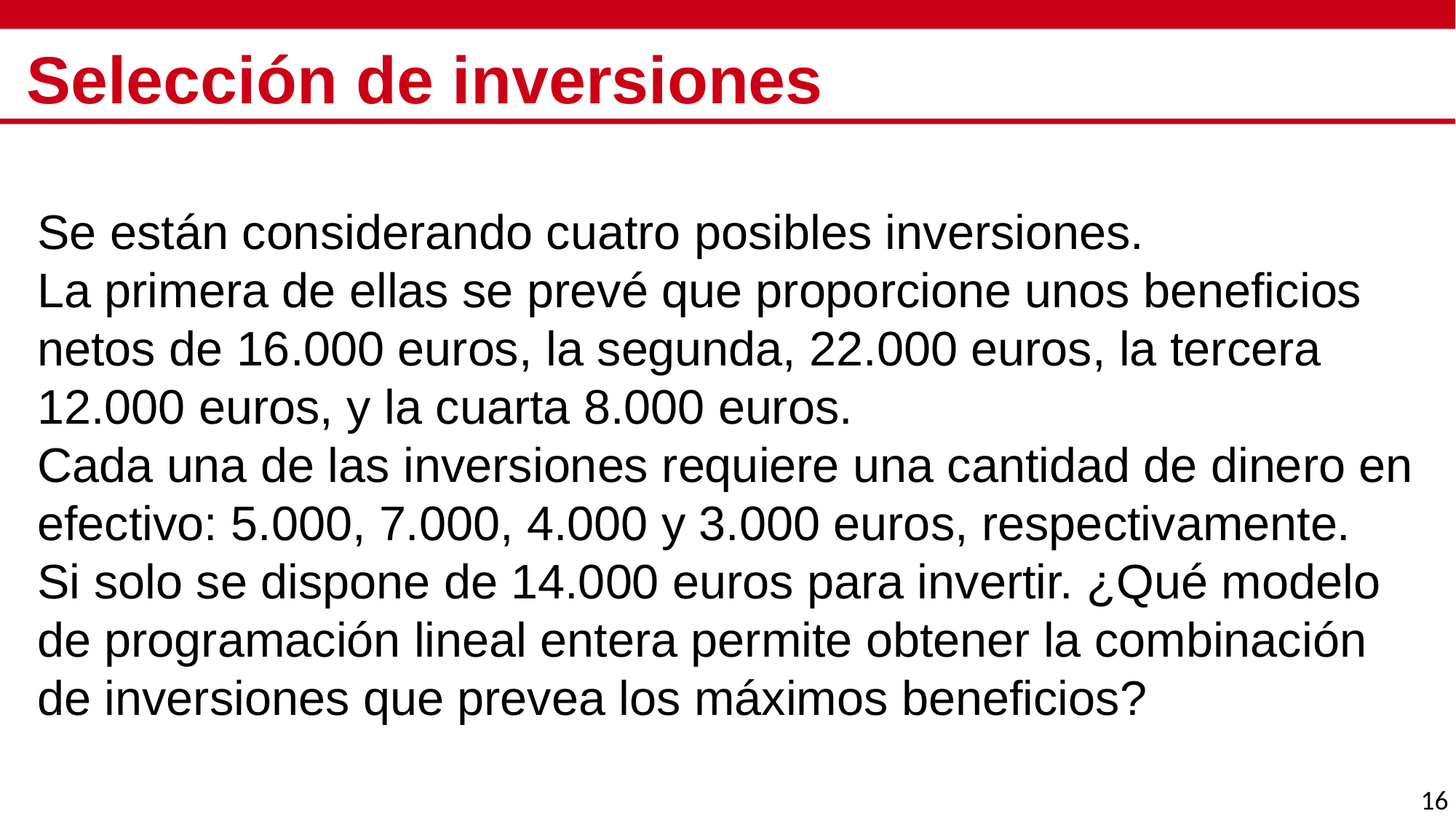

# Selección de inversiones
Se están considerando cuatro posibles inversiones.
La primera de ellas se prevé que proporcione unos beneficios netos de 16.000 euros, la segunda, 22.000 euros, la tercera 12.000 euros, y la cuarta 8.000 euros.
Cada una de las inversiones requiere una cantidad de dinero en efectivo: 5.000, 7.000, 4.000 y 3.000 euros, respectivamente.
Si solo se dispone de 14.000 euros para invertir. ¿Qué modelo de programación lineal entera permite obtener la combinación de inversiones que prevea los máximos beneficios?
16